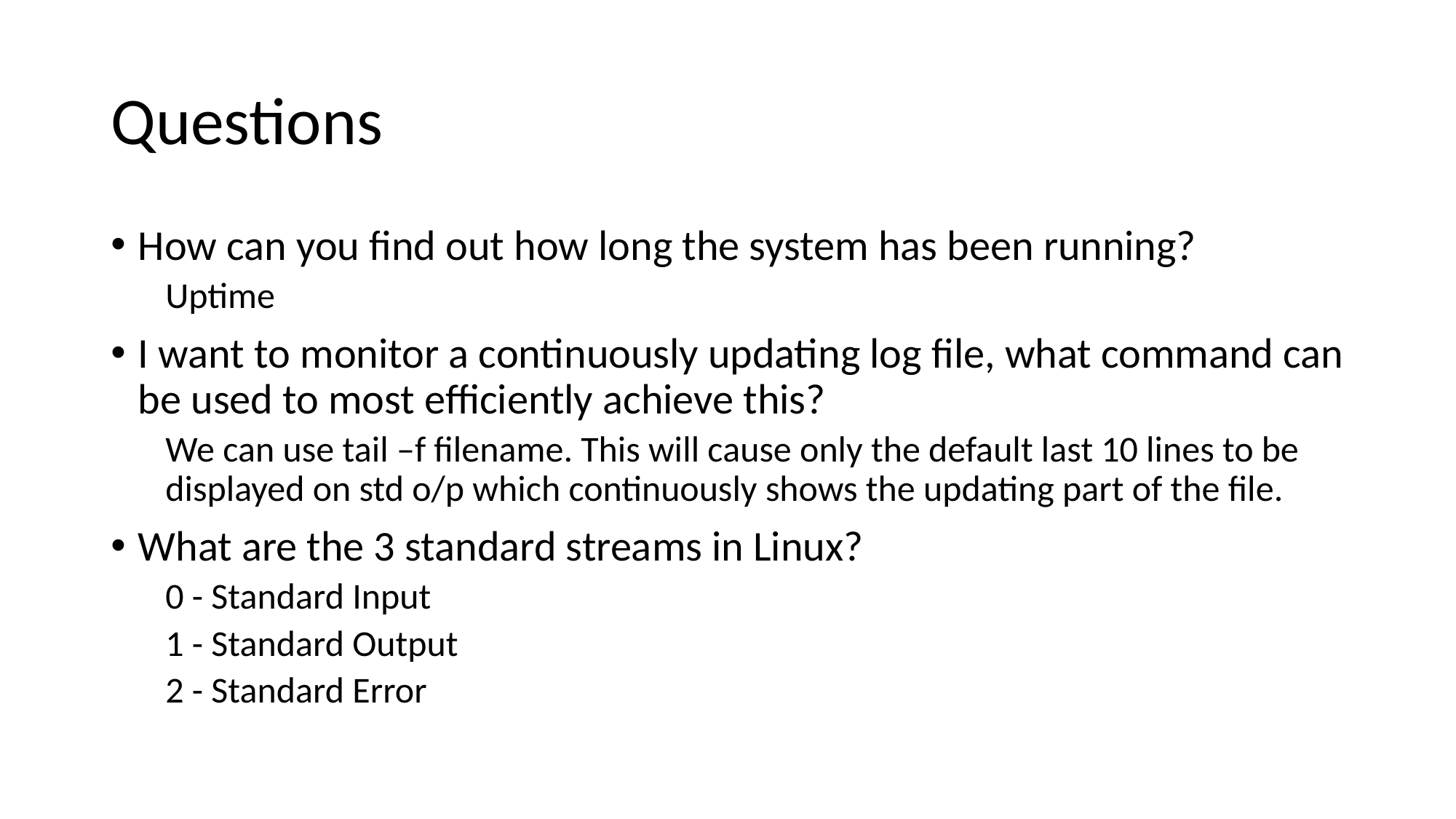

# Questions
How can you find out how long the system has been running?
Uptime
I want to monitor a continuously updating log file, what command can be used to most efficiently achieve this?
We can use tail –f filename. This will cause only the default last 10 lines to be displayed on std o/p which continuously shows the updating part of the file.
What are the 3 standard streams in Linux?
0 - Standard Input
1 - Standard Output
2 - Standard Error